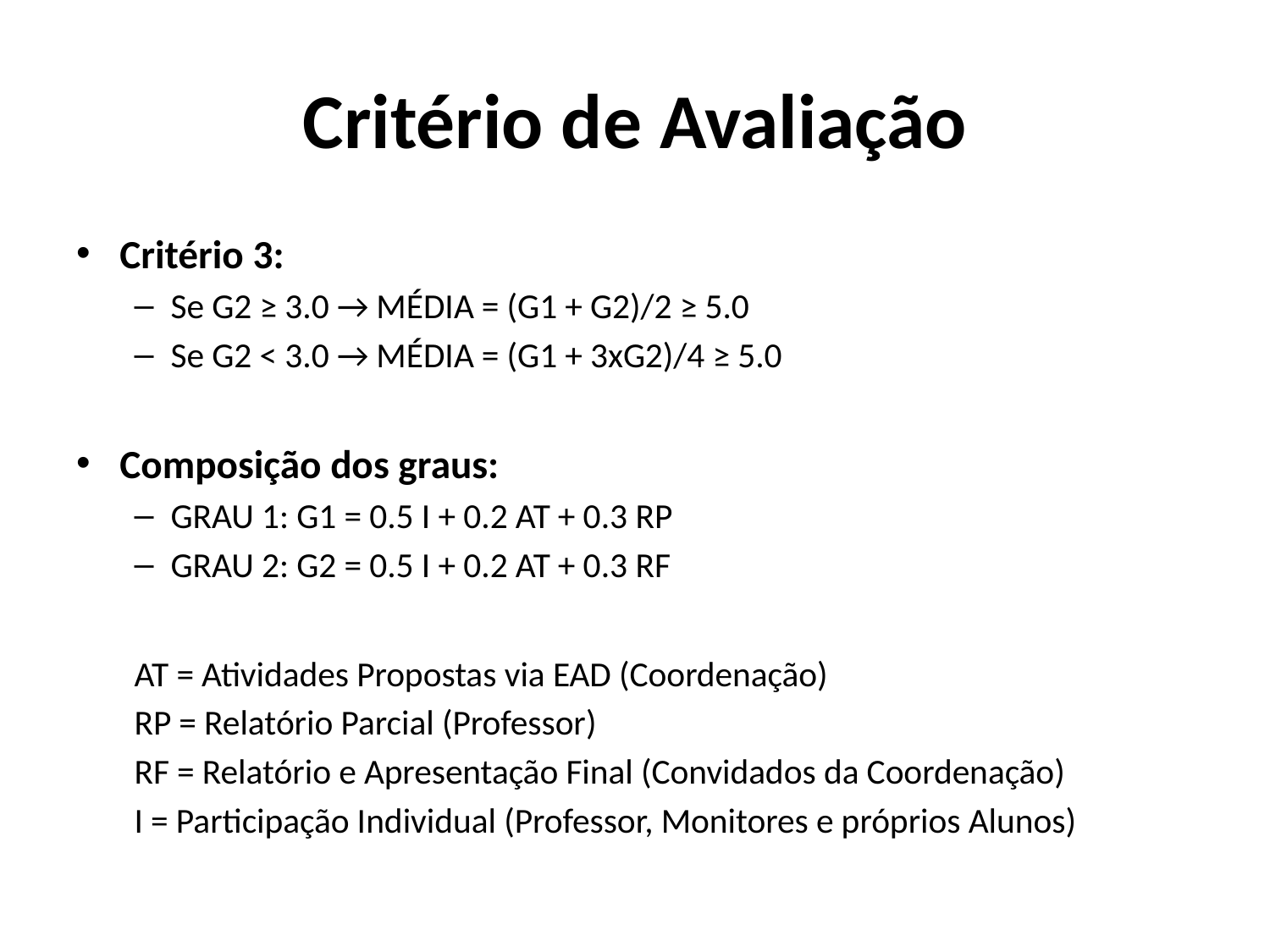

# Critério de Avaliação
Critério 3:
Se G2 ≥ 3.0 → MÉDIA = (G1 + G2)/2 ≥ 5.0
Se G2 < 3.0 → MÉDIA = (G1 + 3xG2)/4 ≥ 5.0

Composição dos graus:
GRAU 1: G1 = 0.5 I + 0.2 AT + 0.3 RP
GRAU 2: G2 = 0.5 I + 0.2 AT + 0.3 RF

AT = Atividades Propostas via EAD (Coordenação)
RP = Relatório Parcial (Professor)
RF = Relatório e Apresentação Final (Convidados da Coordenação)
I = Participação Individual (Professor, Monitores e próprios Alunos)